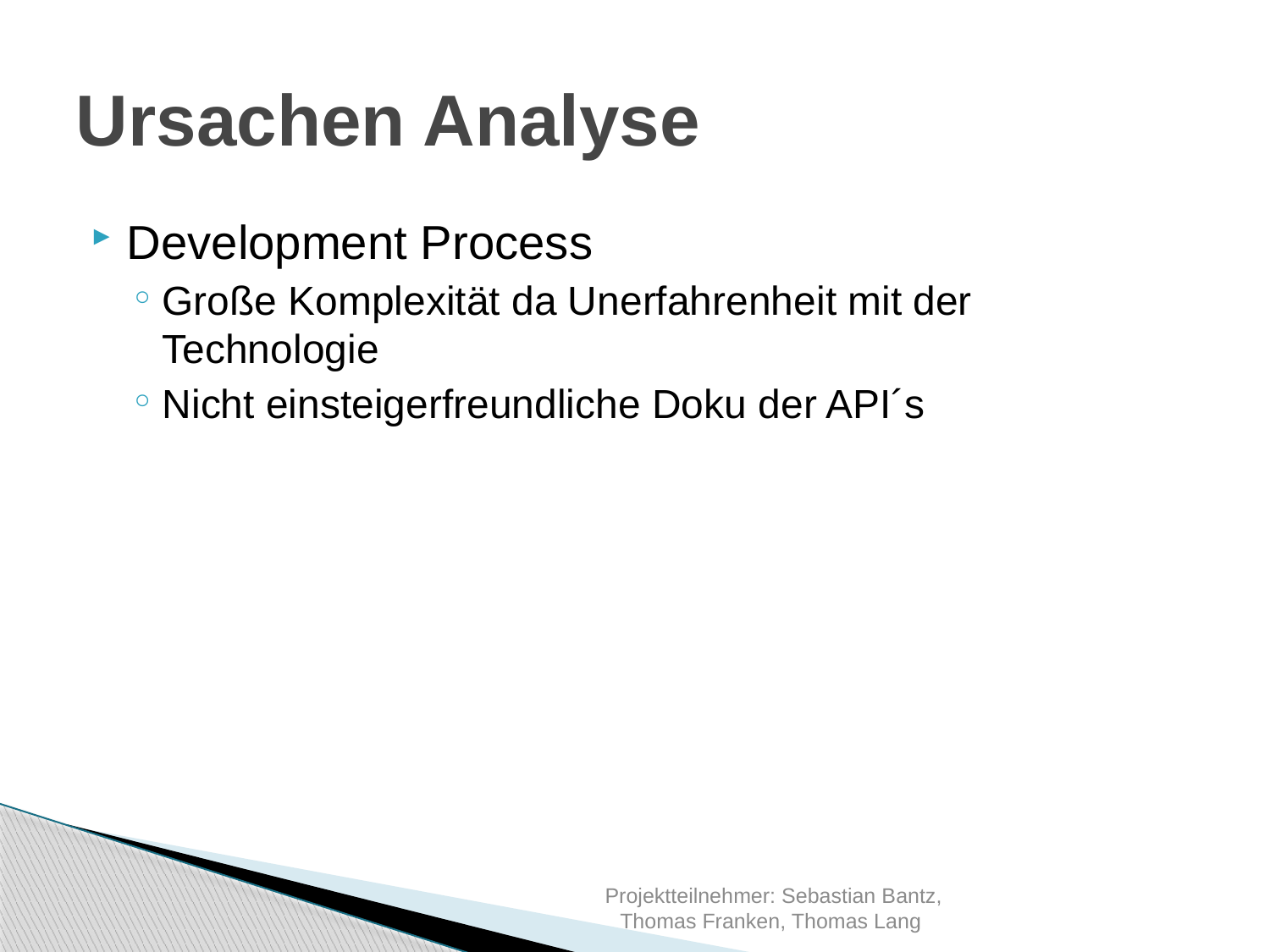

# Ursachen Analyse
Development Process
Große Komplexität da Unerfahrenheit mit der Technologie
Nicht einsteigerfreundliche Doku der API´s